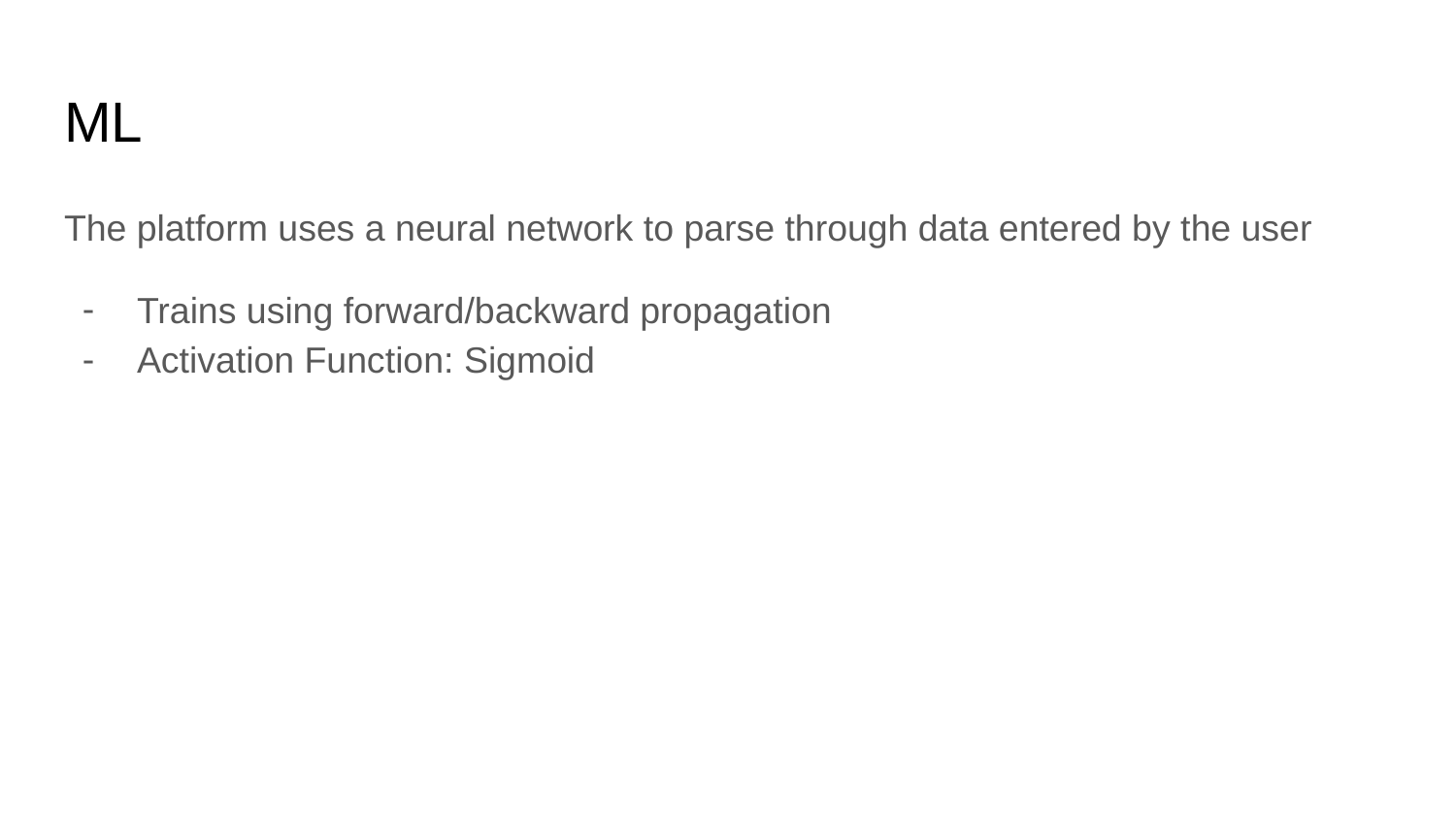

# ML
The platform uses a neural network to parse through data entered by the user
Trains using forward/backward propagation
Activation Function: Sigmoid